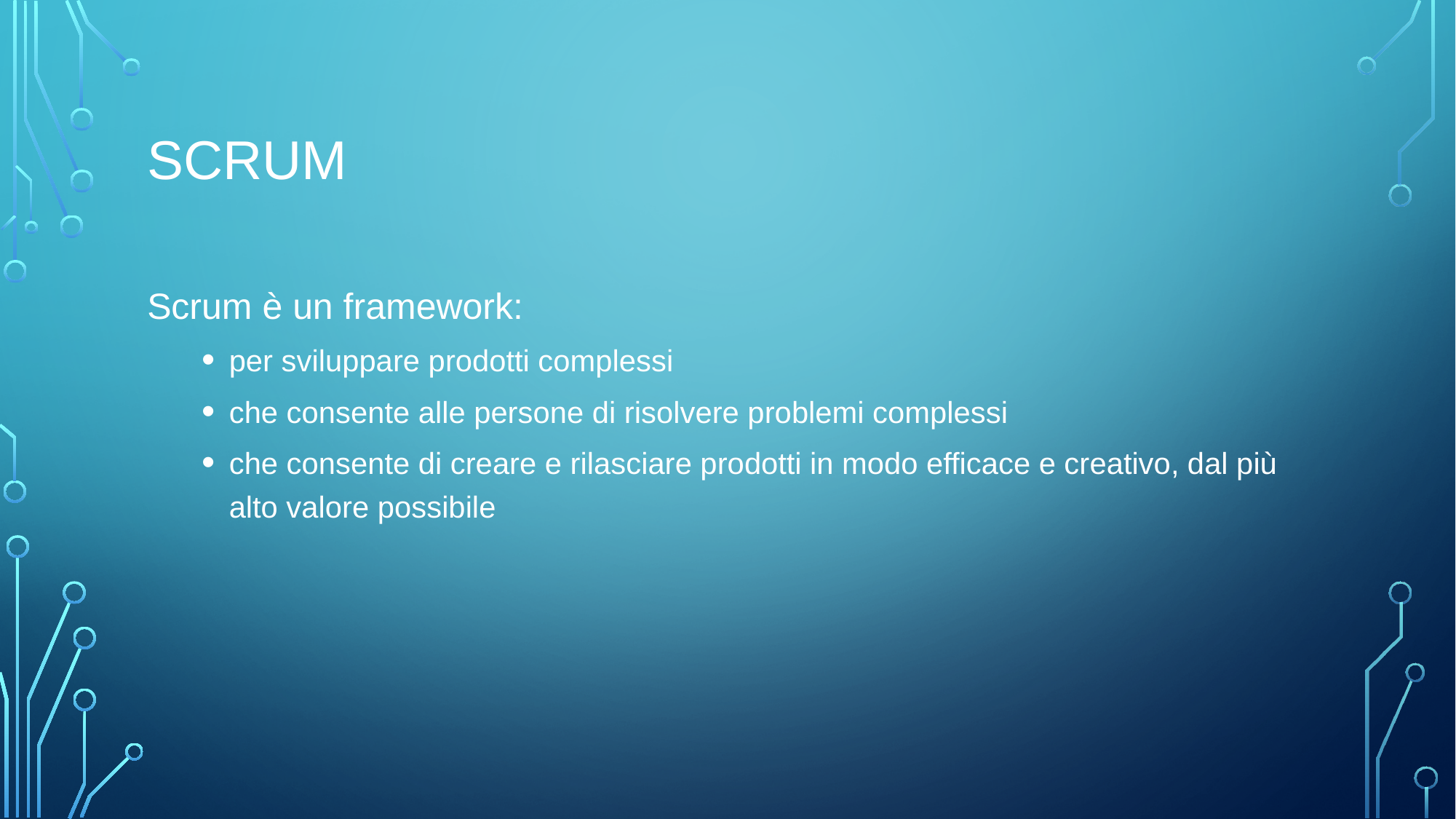

# SCRUM
Scrum è un framework:
per sviluppare prodotti complessi
che consente alle persone di risolvere problemi complessi
che consente di creare e rilasciare prodotti in modo efficace e creativo, dal più alto valore possibile